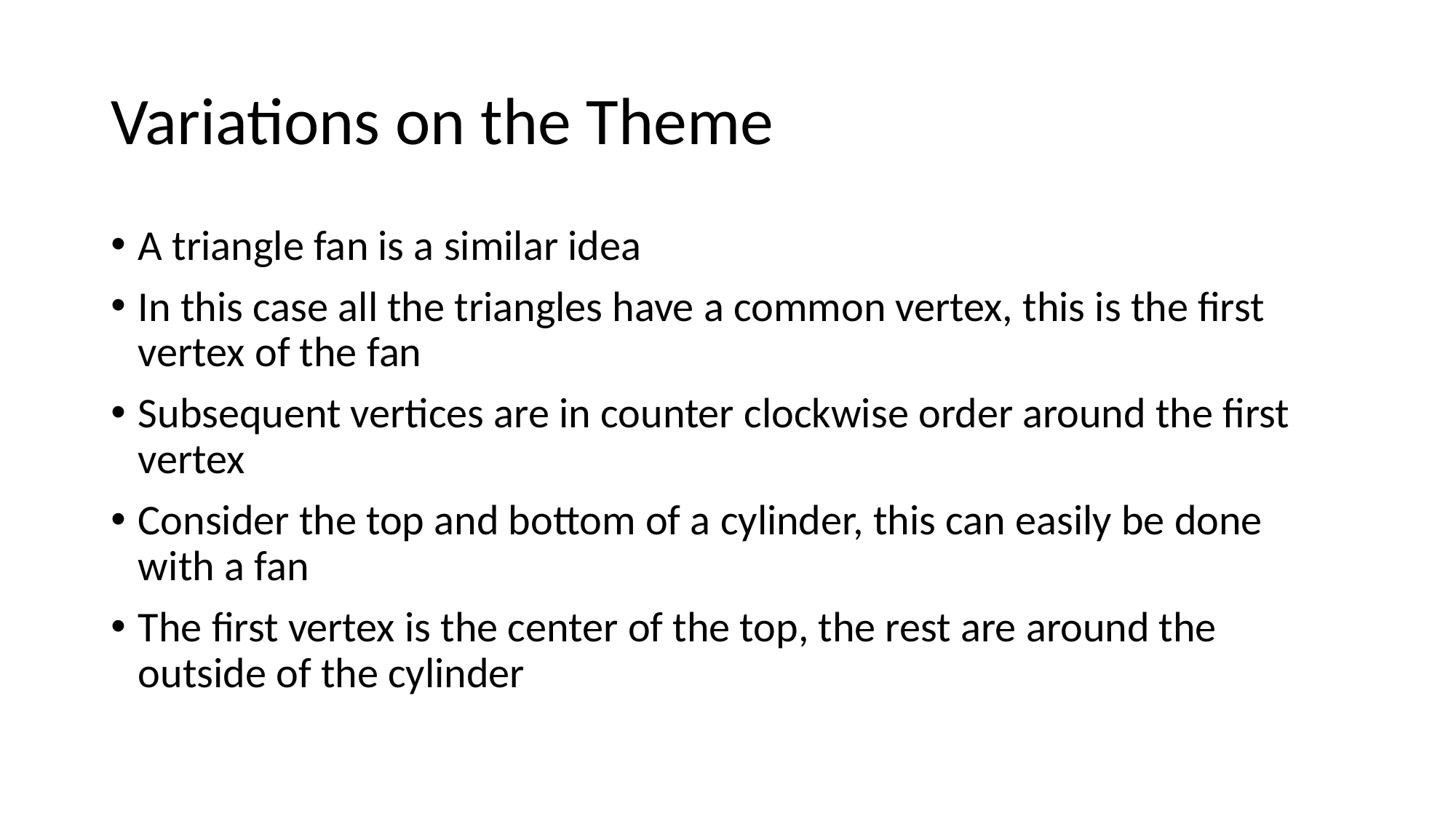

# Variations on the Theme
A triangle fan is a similar idea
In this case all the triangles have a common vertex, this is the first vertex of the fan
Subsequent vertices are in counter clockwise order around the first vertex
Consider the top and bottom of a cylinder, this can easily be done with a fan
The first vertex is the center of the top, the rest are around the outside of the cylinder